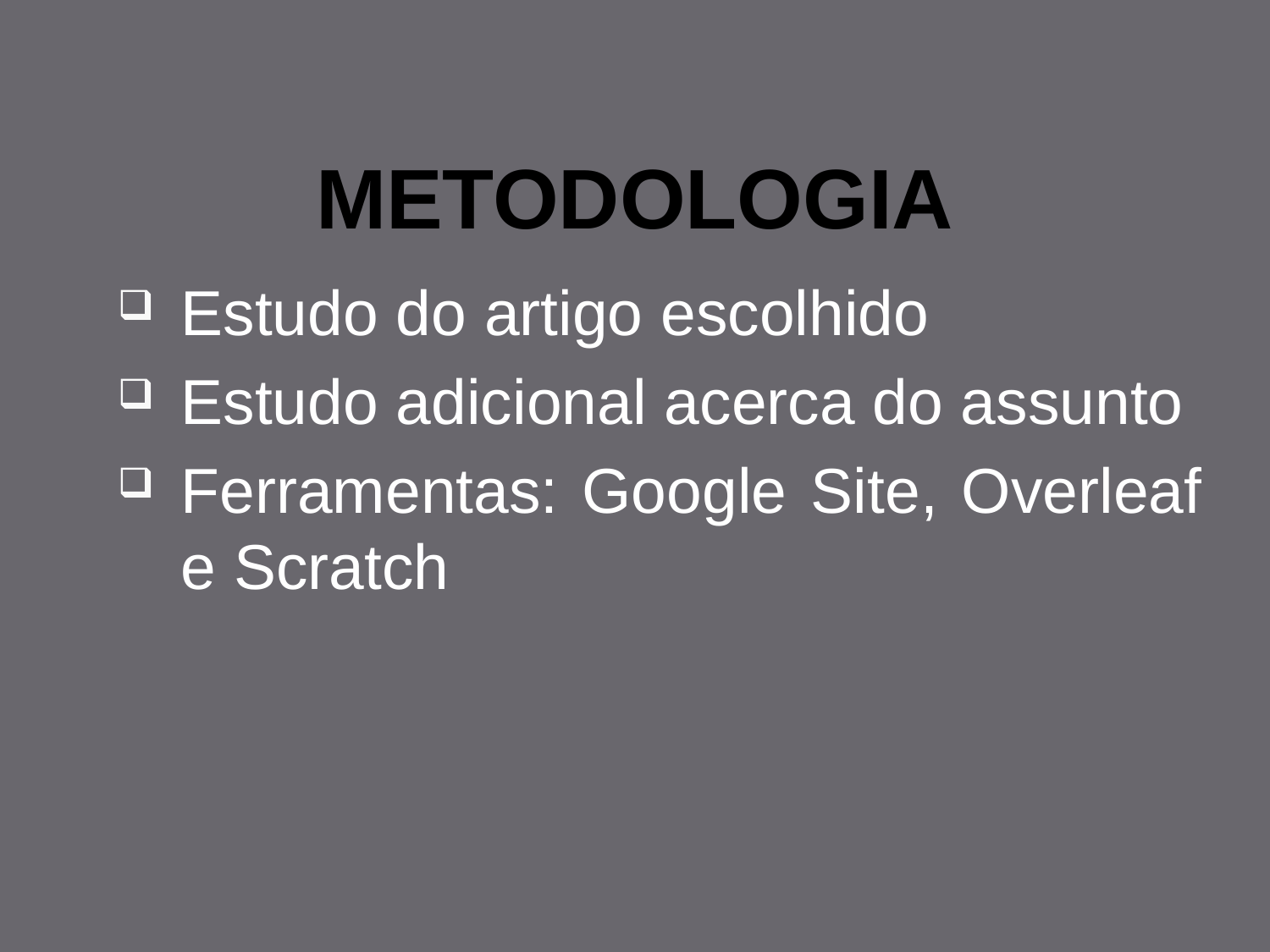

# METODOLOGIA
Estudo do artigo escolhido
Estudo adicional acerca do assunto
Ferramentas: Google Site, Overleaf e Scratch